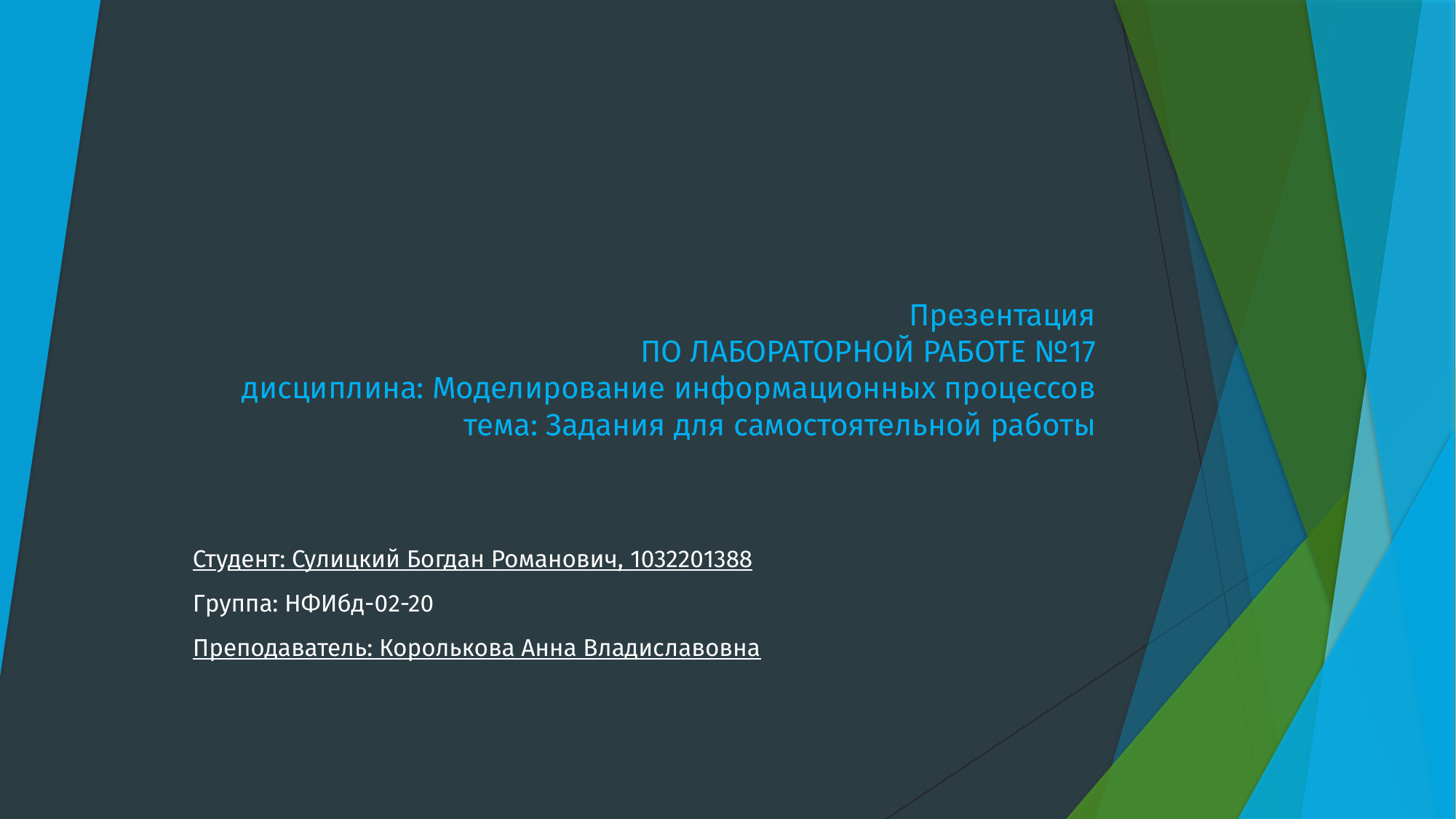

# Презентация ПО ЛАБОРАТОРНОЙ РАБОТЕ №17 дисциплина: Моделирование информационных процессов тема: Задания для самостоятельной работы
Студент: Сулицкий Богдан Романович, 1032201388
Группа: НФИбд-02-20
Преподаватель: Королькова Анна Владиславовна